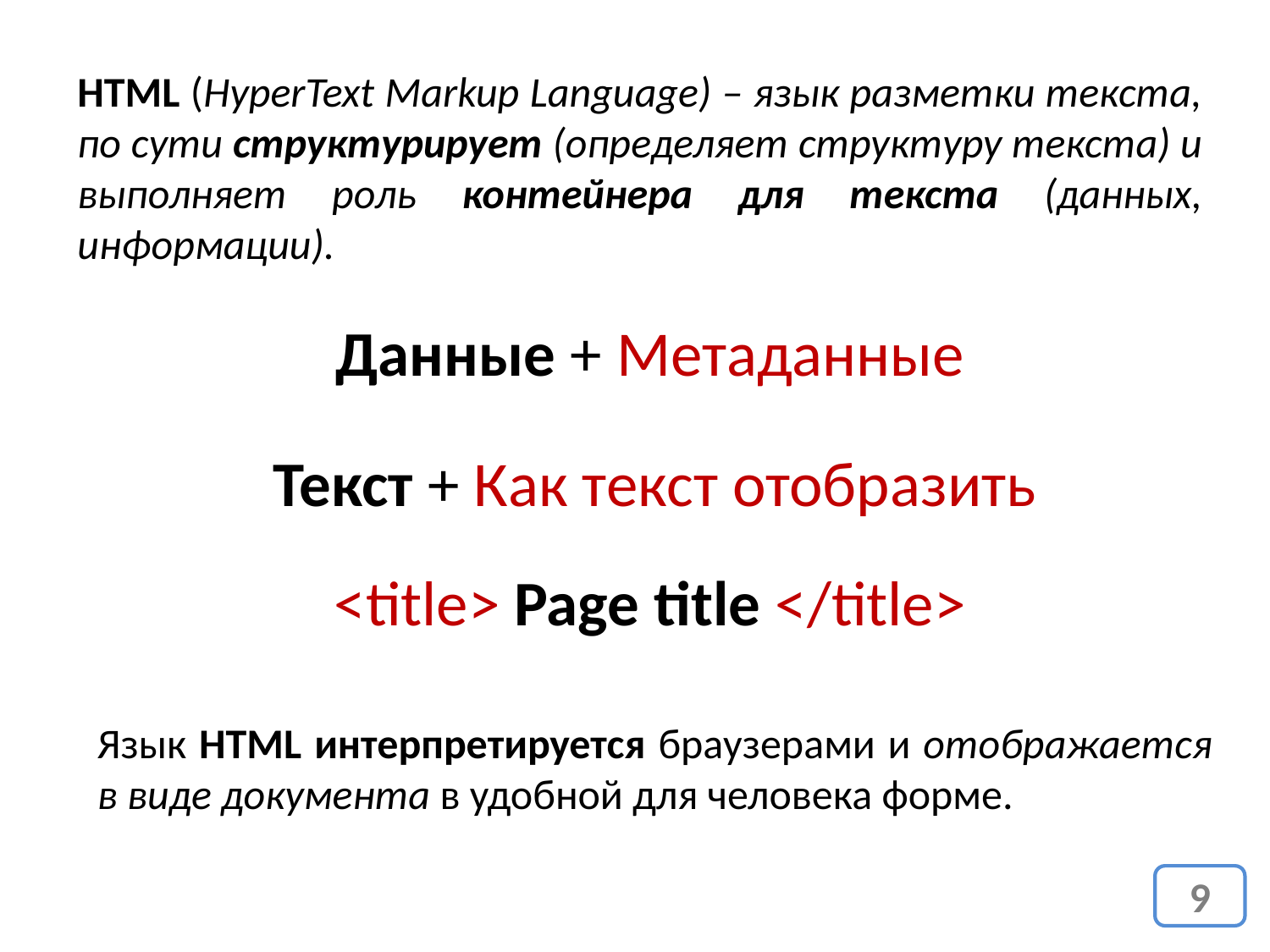

HTML (HyperText Markup Language) – язык разметки текста, по сути структурирует (определяет структуру текста) и выполняет роль контейнера для текста (данных, информации).
Данные + Метаданные
Текст + Как текст отобразить
<title> Page title </title>
Язык HTML интерпретируется браузерами и отображается в виде документа в удобной для человека форме.
9